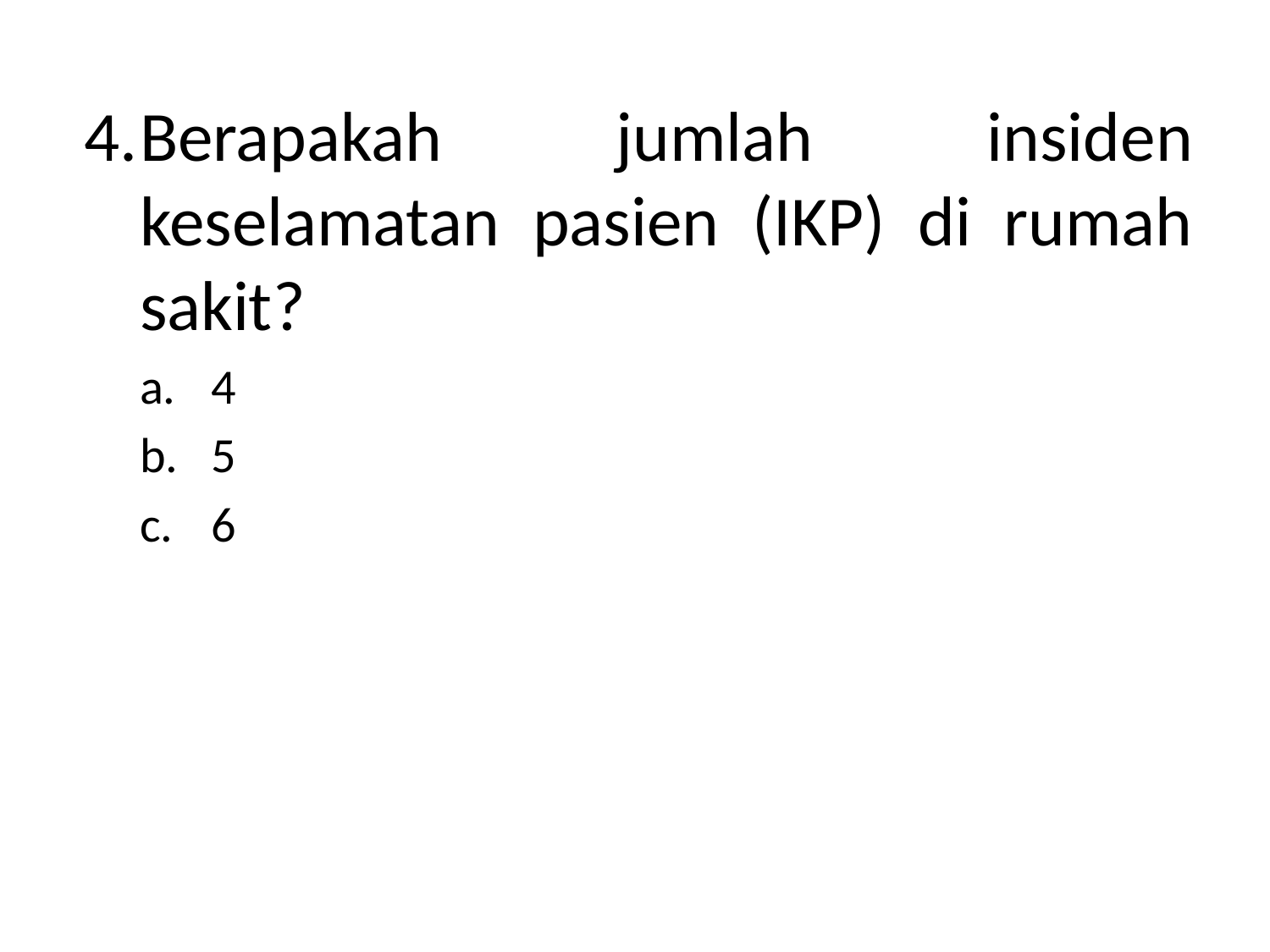

Berapakah jumlah insiden keselamatan pasien (IKP) di rumah sakit?
4
5
6